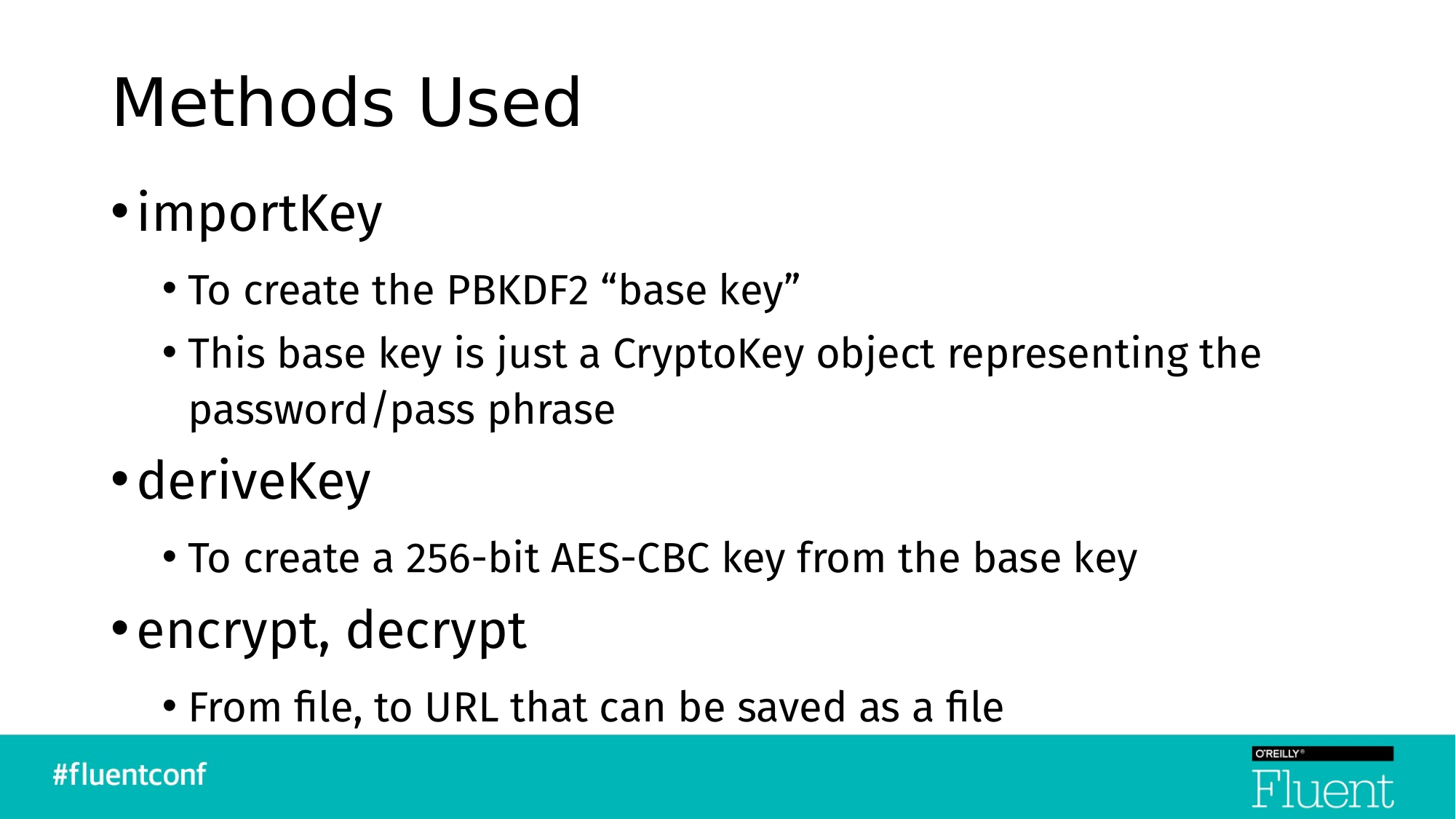

# Methods Used
importKey
To create the PBKDF2 “base key”
This base key is just a CryptoKey object representing the password/pass phrase
deriveKey
To create a 256-bit AES-CBC key from the base key
encrypt, decrypt
From file, to URL that can be saved as a file